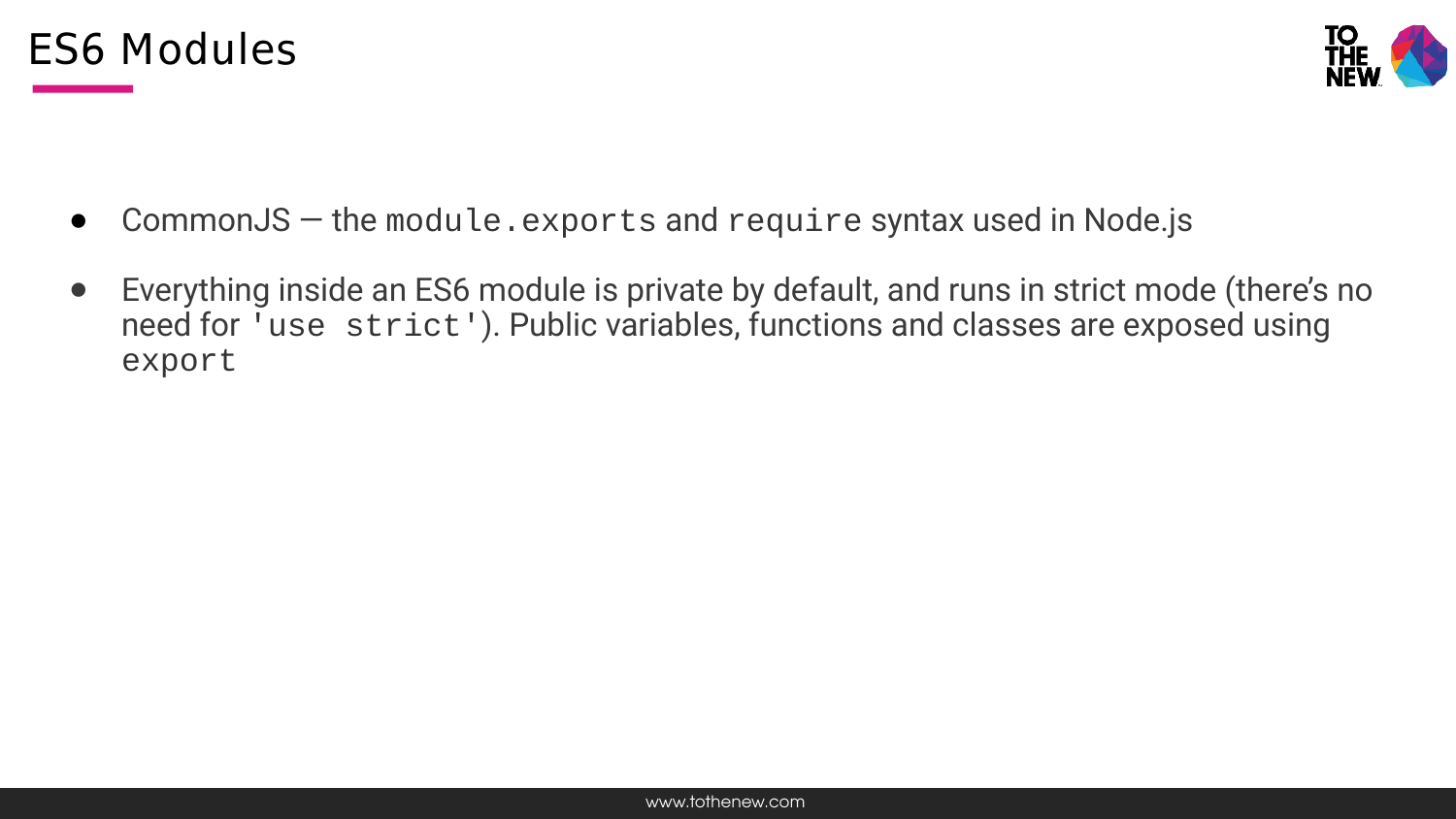

# ES6 Modules

CommonJS — the module.exports and require syntax used in Node.js
Everything inside an ES6 module is private by default, and runs in strict mode (there’s no need for 'use strict'). Public variables, functions and classes are exposed using export